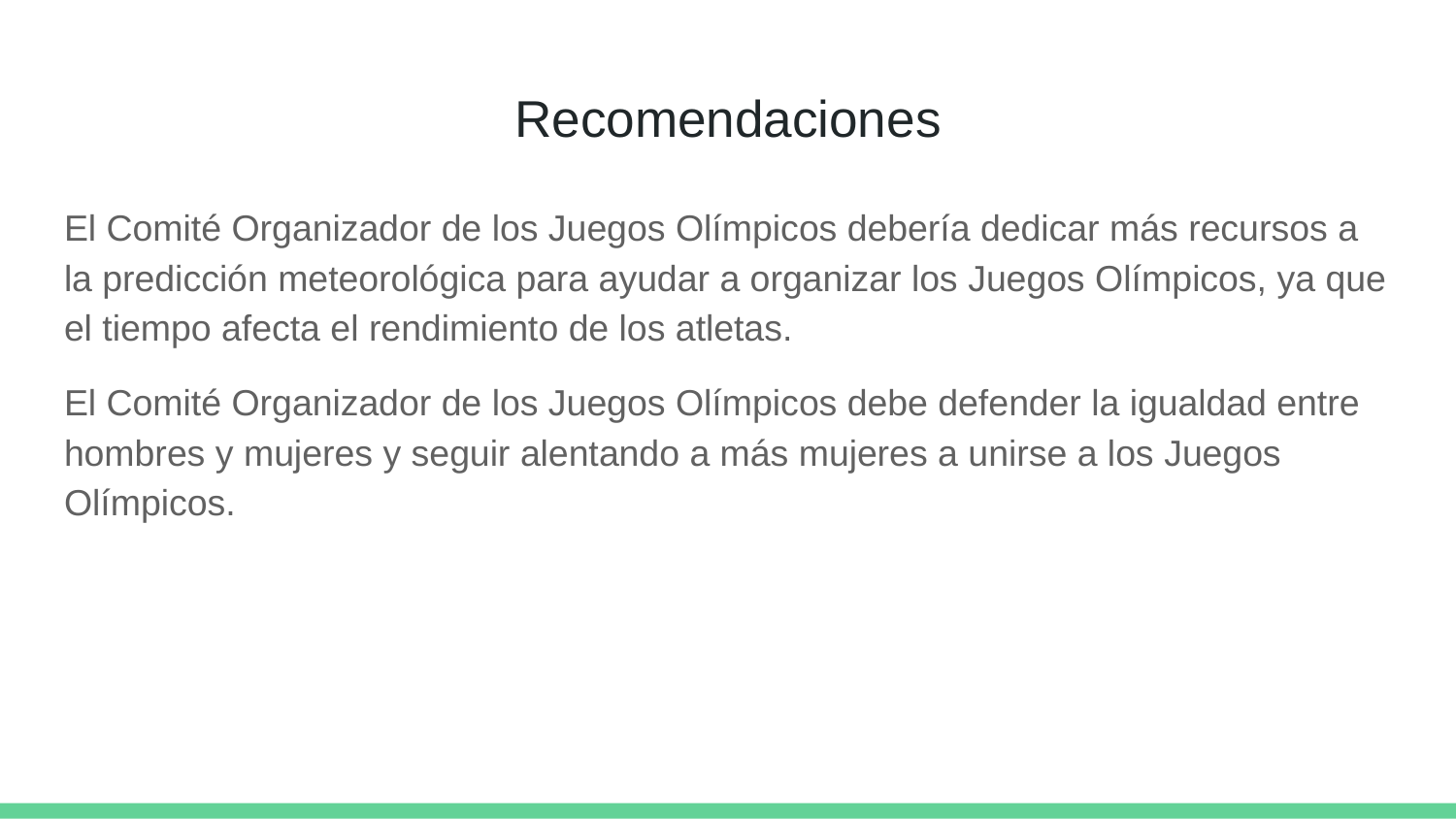

# Recomendaciones
El Comité Organizador de los Juegos Olímpicos debería dedicar más recursos a la predicción meteorológica para ayudar a organizar los Juegos Olímpicos, ya que el tiempo afecta el rendimiento de los atletas.
El Comité Organizador de los Juegos Olímpicos debe defender la igualdad entre hombres y mujeres y seguir alentando a más mujeres a unirse a los Juegos Olímpicos.